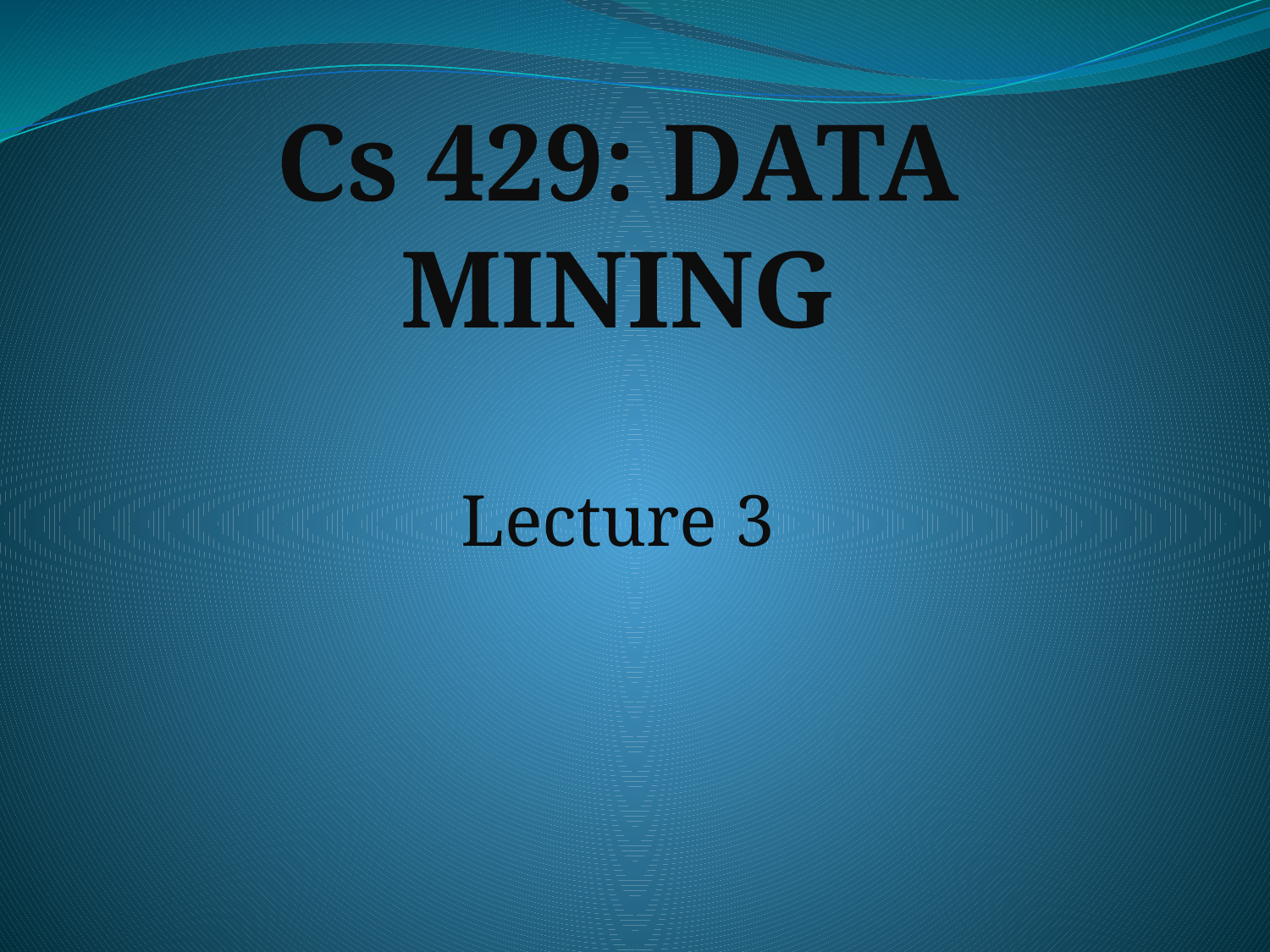

# Cs 429: DATA MINING Lecture 3